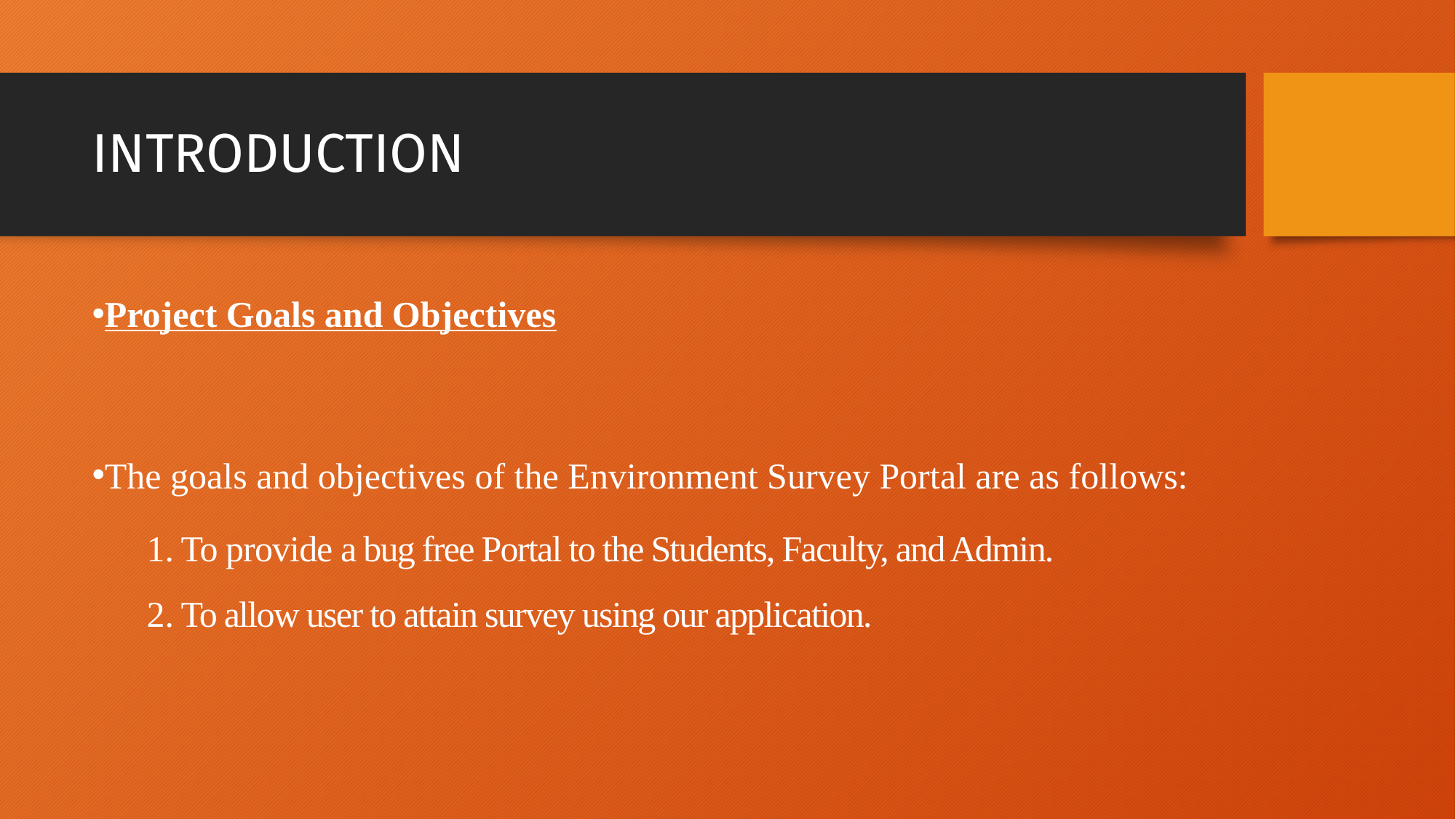

# INTRODUCTION
Project Goals and Objectives

The goals and objectives of the Environment Survey Portal are as follows:
To provide a bug free Portal to the Students, Faculty, and Admin.
To allow user to attain survey using our application.